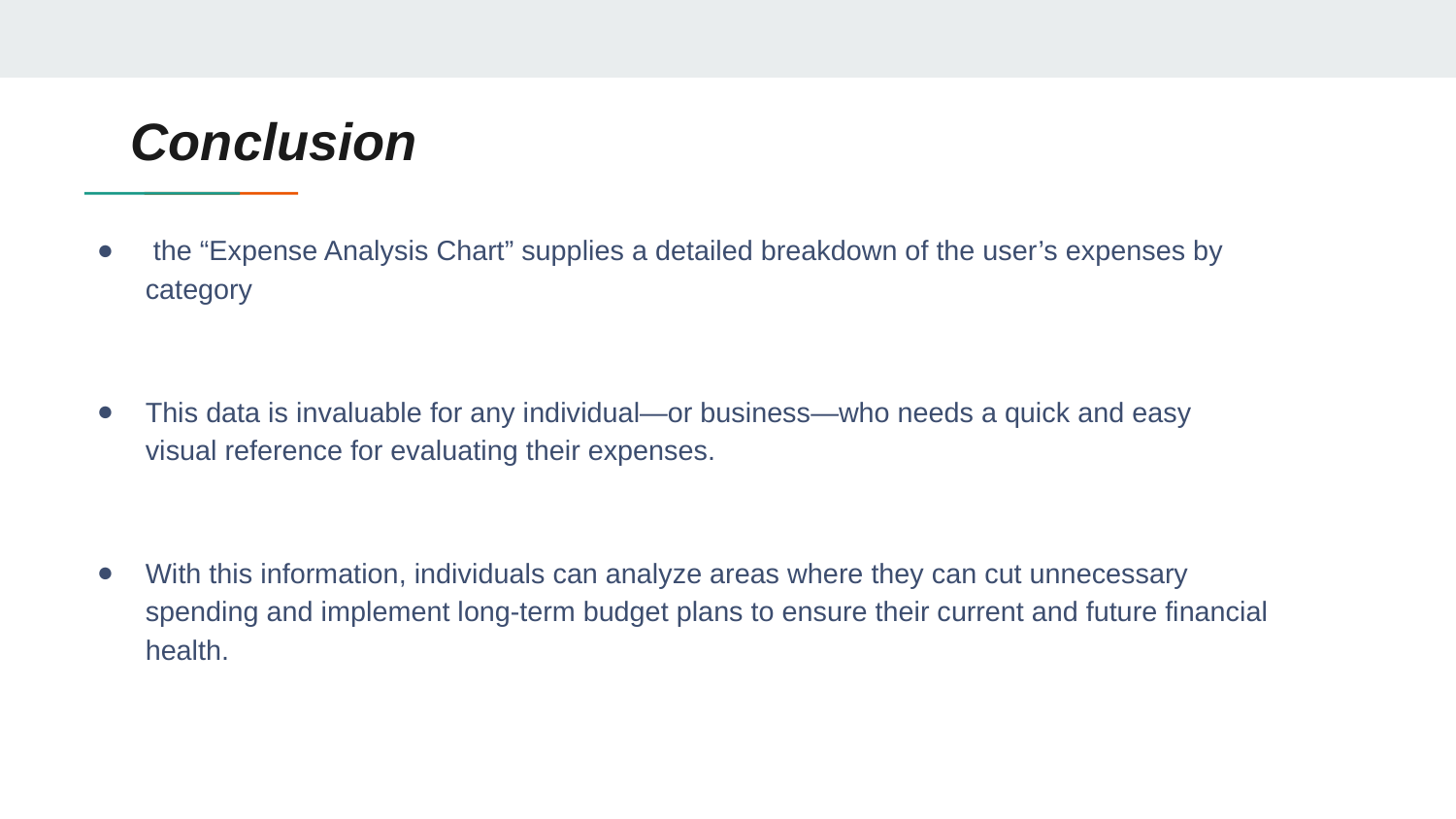

# Conclusion
 the “Expense Analysis Chart” supplies a detailed breakdown of the user’s expenses by category

This data is invaluable for any individual—or business—who needs a quick and easy visual reference for evaluating their expenses.

With this information, individuals can analyze areas where they can cut unnecessary spending and implement long-term budget plans to ensure their current and future financial health.